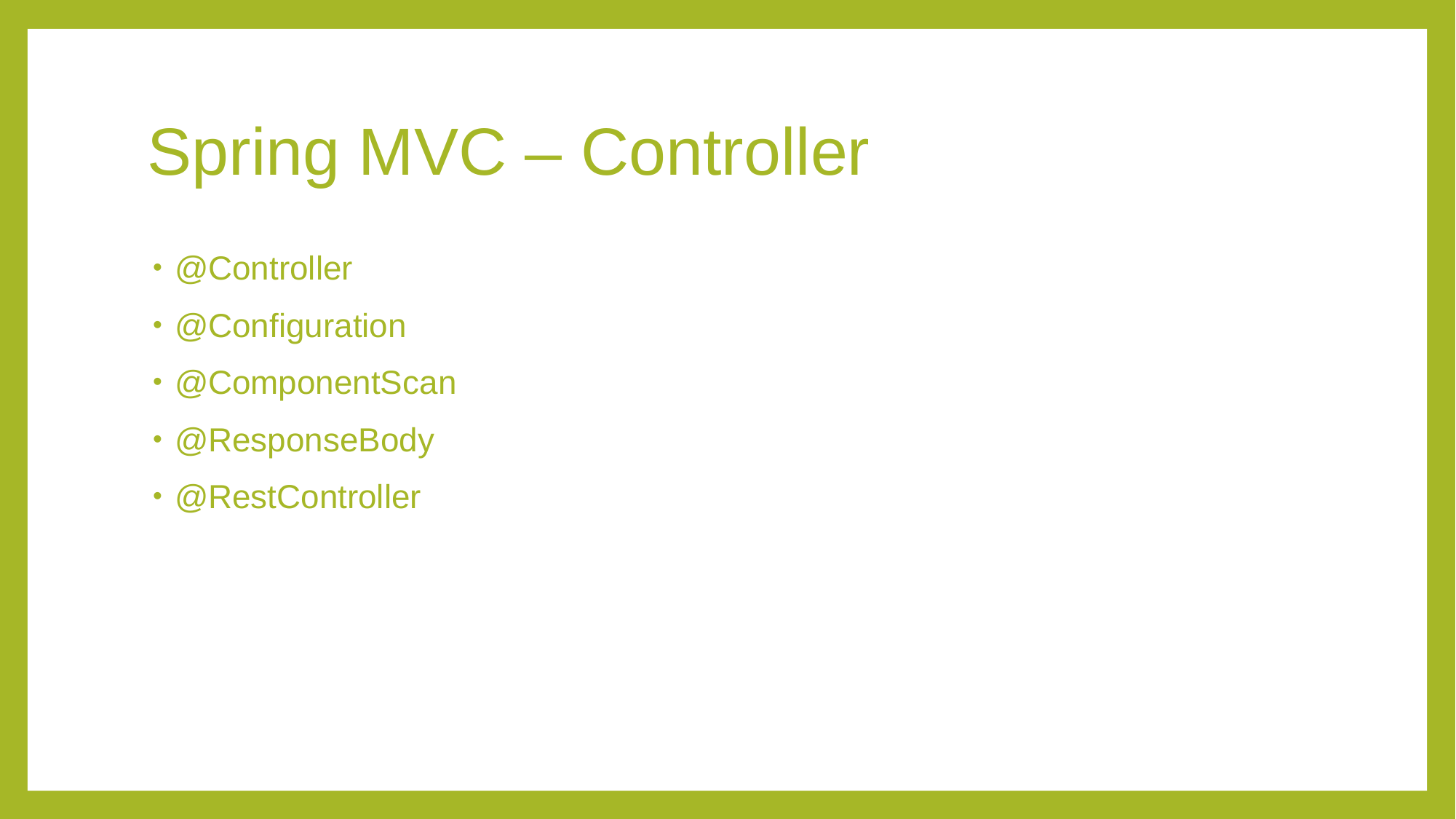

# Spring MVC – Controller
@Controller
@Configuration
@ComponentScan
@ResponseBody
@RestController